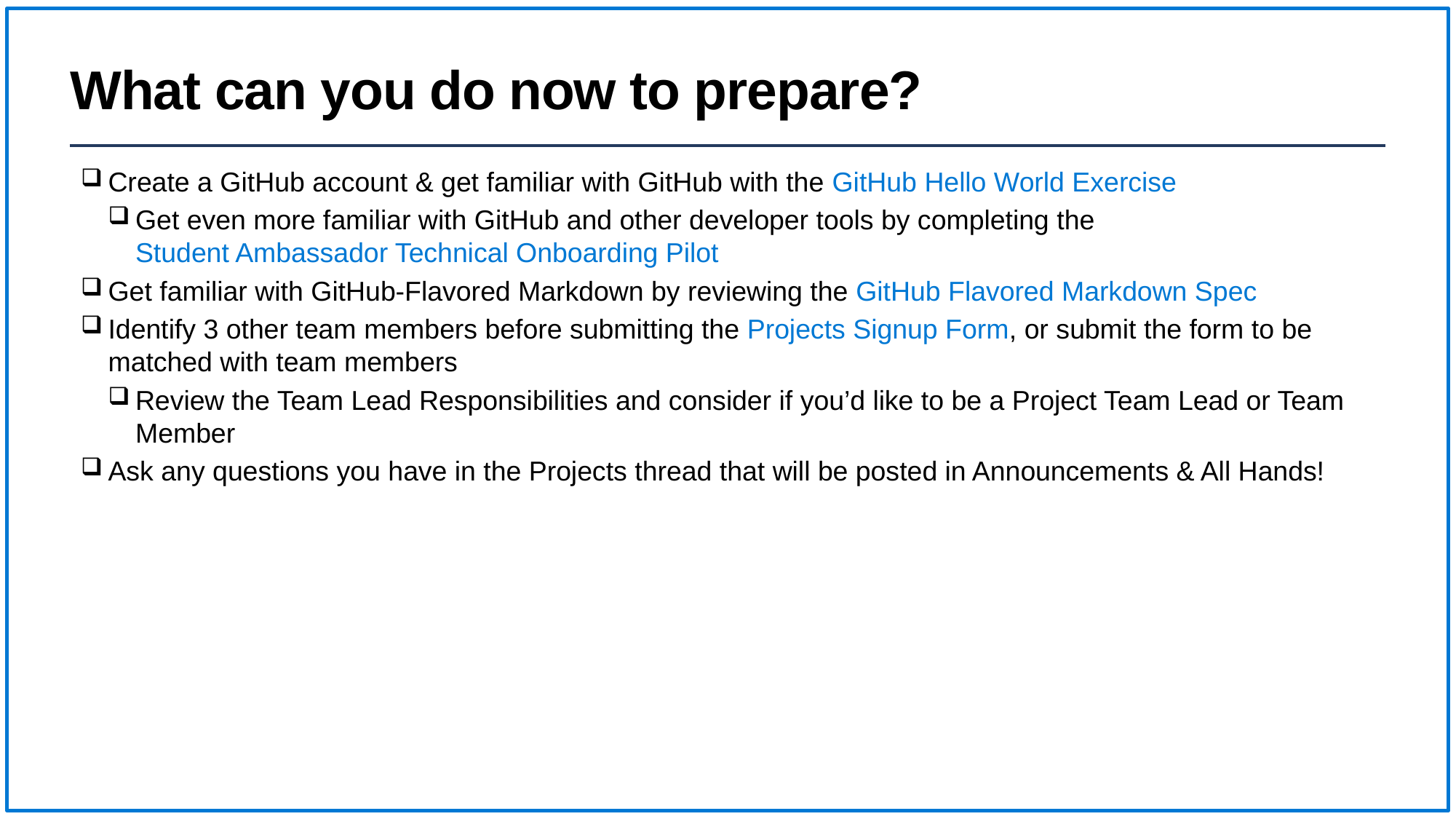

# What can you do now to prepare?
Create a GitHub account & get familiar with GitHub with the GitHub Hello World Exercise
Get even more familiar with GitHub and other developer tools by completing the Student Ambassador Technical Onboarding Pilot
Get familiar with GitHub-Flavored Markdown by reviewing the GitHub Flavored Markdown Spec
Identify 3 other team members before submitting the Projects Signup Form, or submit the form to be matched with team members
Review the Team Lead Responsibilities and consider if you’d like to be a Project Team Lead or Team Member
Ask any questions you have in the Projects thread that will be posted in Announcements & All Hands!